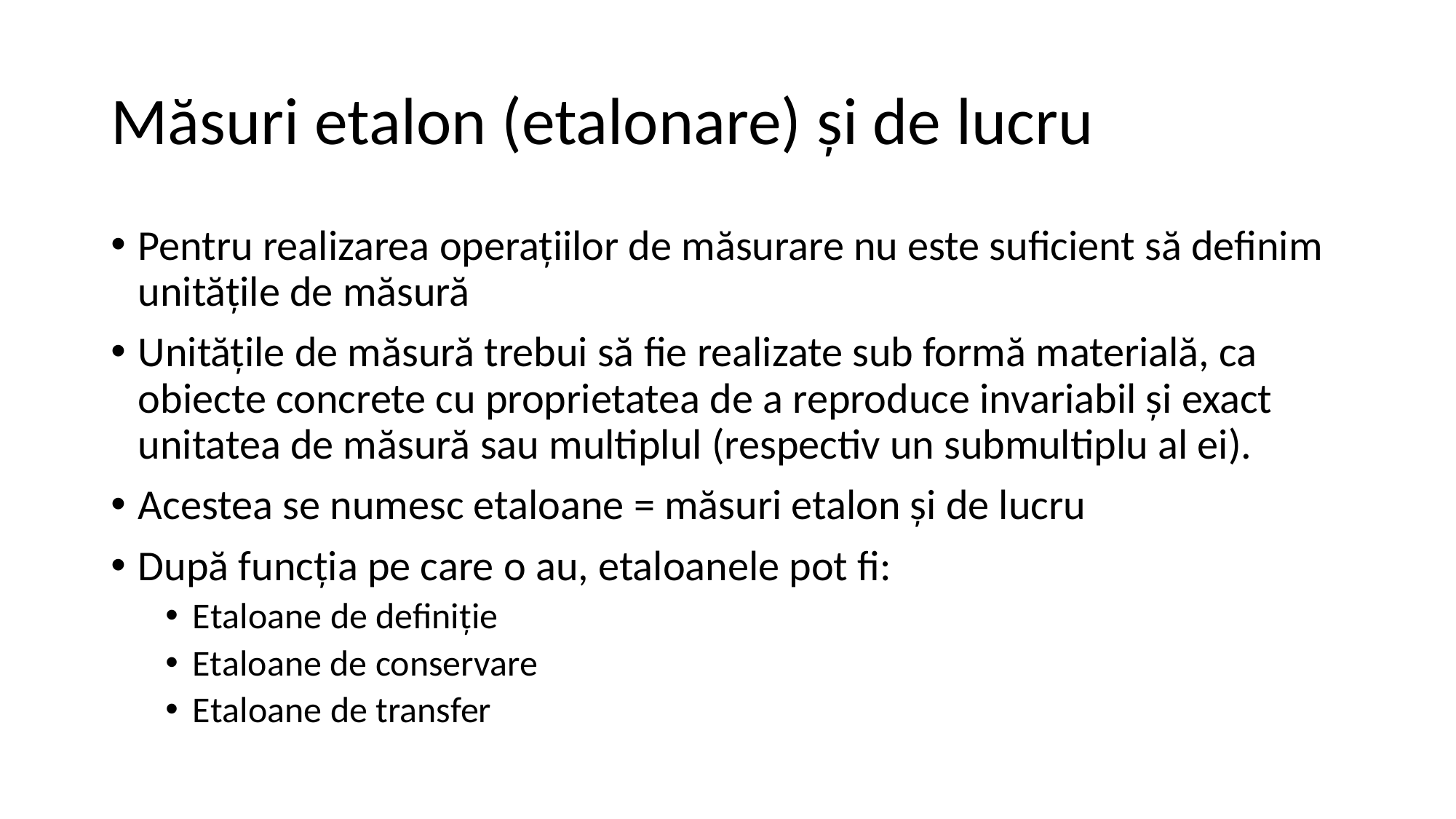

# Măsuri etalon (etalonare) și de lucru
Pentru realizarea operațiilor de măsurare nu este suficient să definim unitățile de măsură
Unitățile de măsură trebui să fie realizate sub formă materială, ca obiecte concrete cu proprietatea de a reproduce invariabil și exact unitatea de măsură sau multiplul (respectiv un submultiplu al ei).
Acestea se numesc etaloane = măsuri etalon și de lucru
După funcția pe care o au, etaloanele pot fi:
Etaloane de definiție
Etaloane de conservare
Etaloane de transfer